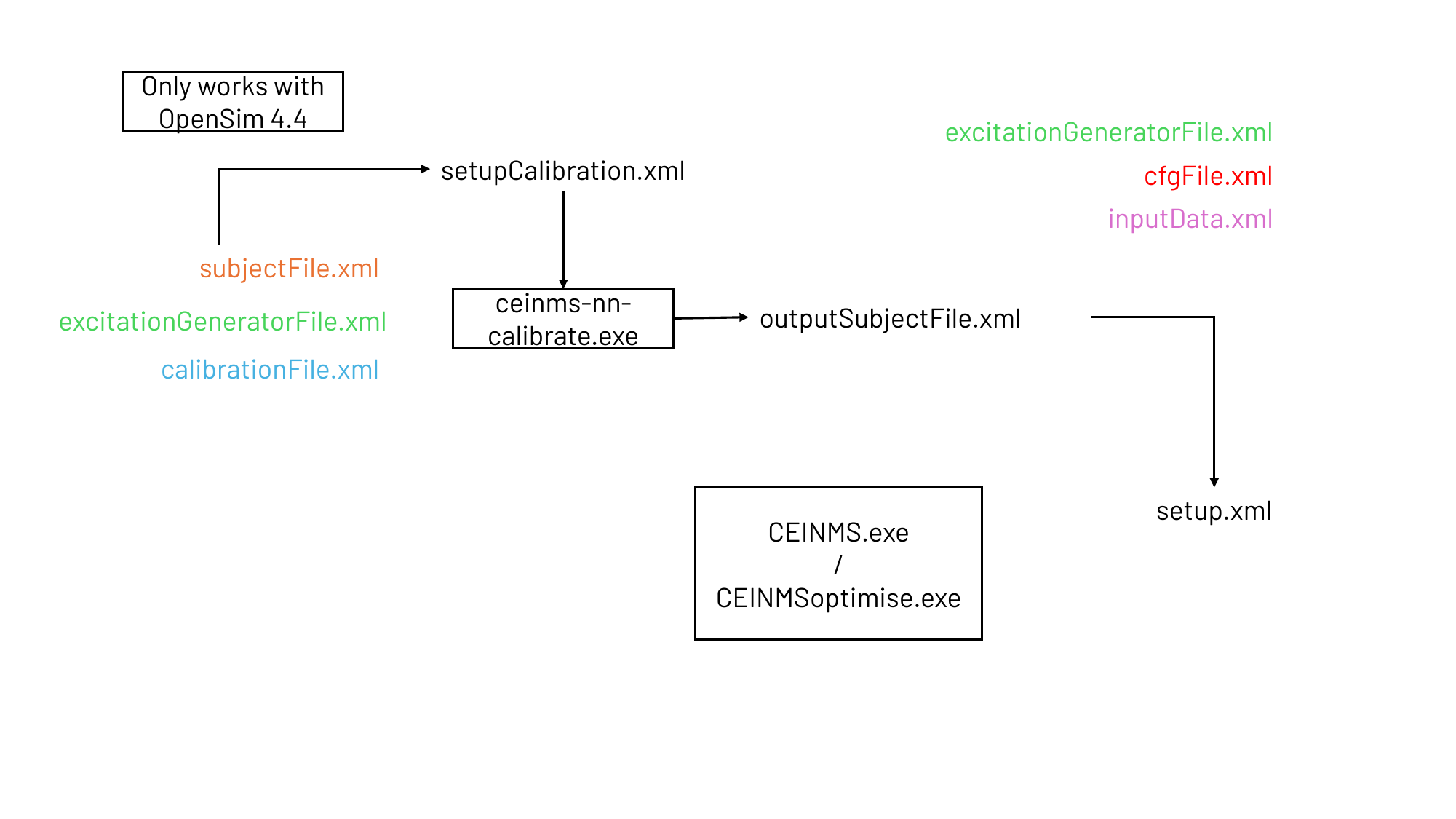

Only works with OpenSim 4.4
excitationGeneratorFile.xml
setupCalibration.xml
cfgFile.xml
inputData.xml
subjectFile.xml
ceinms-nn-calibrate.exe
outputSubjectFile.xml
excitationGeneratorFile.xml
calibrationFile.xml
CEINMS.exe
/
CEINMSoptimise.exe
setup.xml